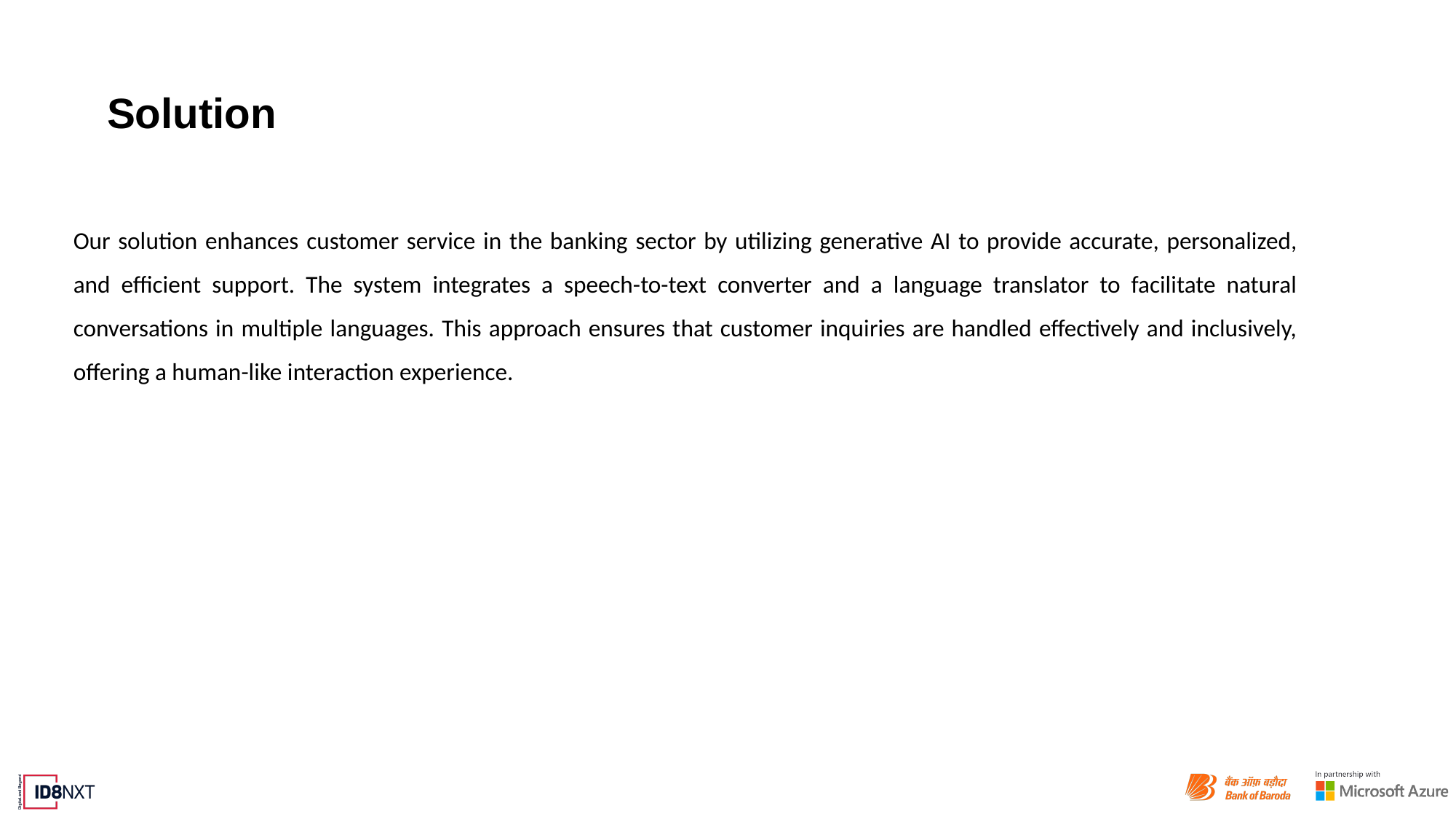

# Solution
Our solution enhances customer service in the banking sector by utilizing generative AI to provide accurate, personalized, and efficient support. The system integrates a speech-to-text converter and a language translator to facilitate natural conversations in multiple languages. This approach ensures that customer inquiries are handled effectively and inclusively, offering a human-like interaction experience.